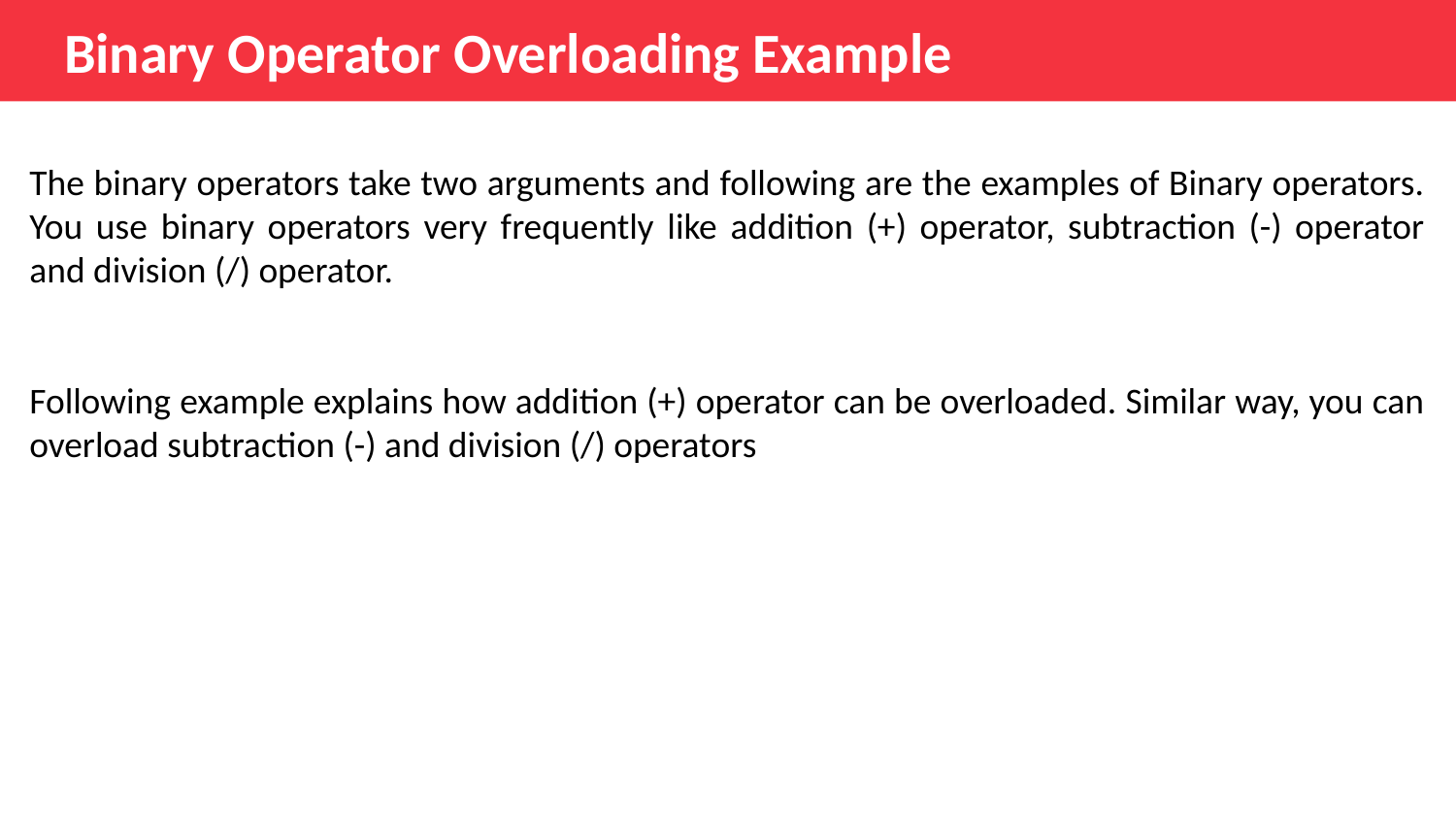

Binary Operator Overloading Example

The binary operators take two arguments and following are the examples of Binary operators. You use binary operators very frequently like addition (+) operator, subtraction (-) operator and division (/) operator.

Following example explains how addition (+) operator can be overloaded. Similar way, you can overload subtraction (-) and division (/) operators